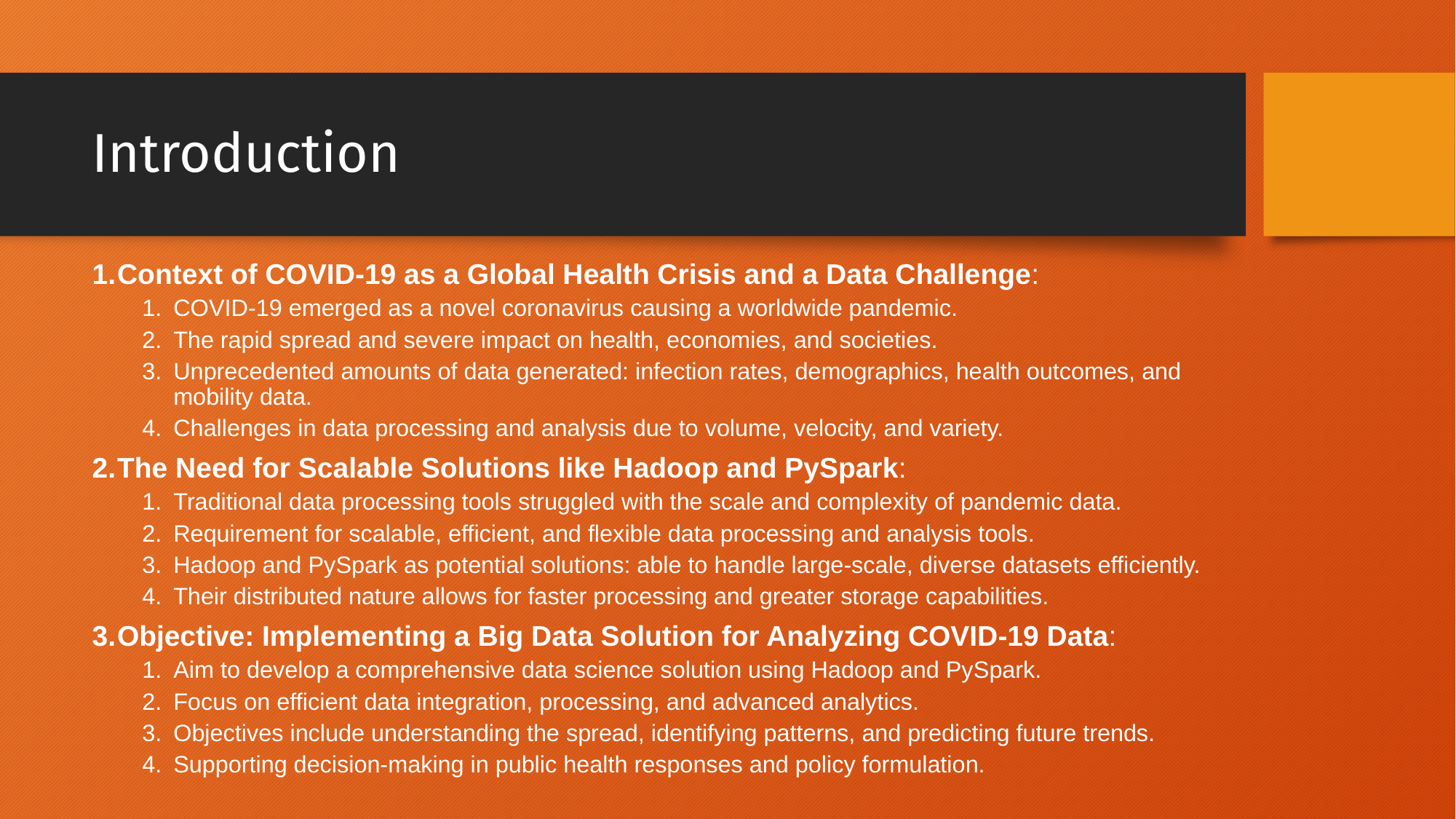

# Introduction
Context of COVID-19 as a Global Health Crisis and a Data Challenge:
COVID-19 emerged as a novel coronavirus causing a worldwide pandemic.
The rapid spread and severe impact on health, economies, and societies.
Unprecedented amounts of data generated: infection rates, demographics, health outcomes, and mobility data.
Challenges in data processing and analysis due to volume, velocity, and variety.
The Need for Scalable Solutions like Hadoop and PySpark:
Traditional data processing tools struggled with the scale and complexity of pandemic data.
Requirement for scalable, efficient, and flexible data processing and analysis tools.
Hadoop and PySpark as potential solutions: able to handle large-scale, diverse datasets efficiently.
Their distributed nature allows for faster processing and greater storage capabilities.
Objective: Implementing a Big Data Solution for Analyzing COVID-19 Data:
Aim to develop a comprehensive data science solution using Hadoop and PySpark.
Focus on efficient data integration, processing, and advanced analytics.
Objectives include understanding the spread, identifying patterns, and predicting future trends.
Supporting decision-making in public health responses and policy formulation.